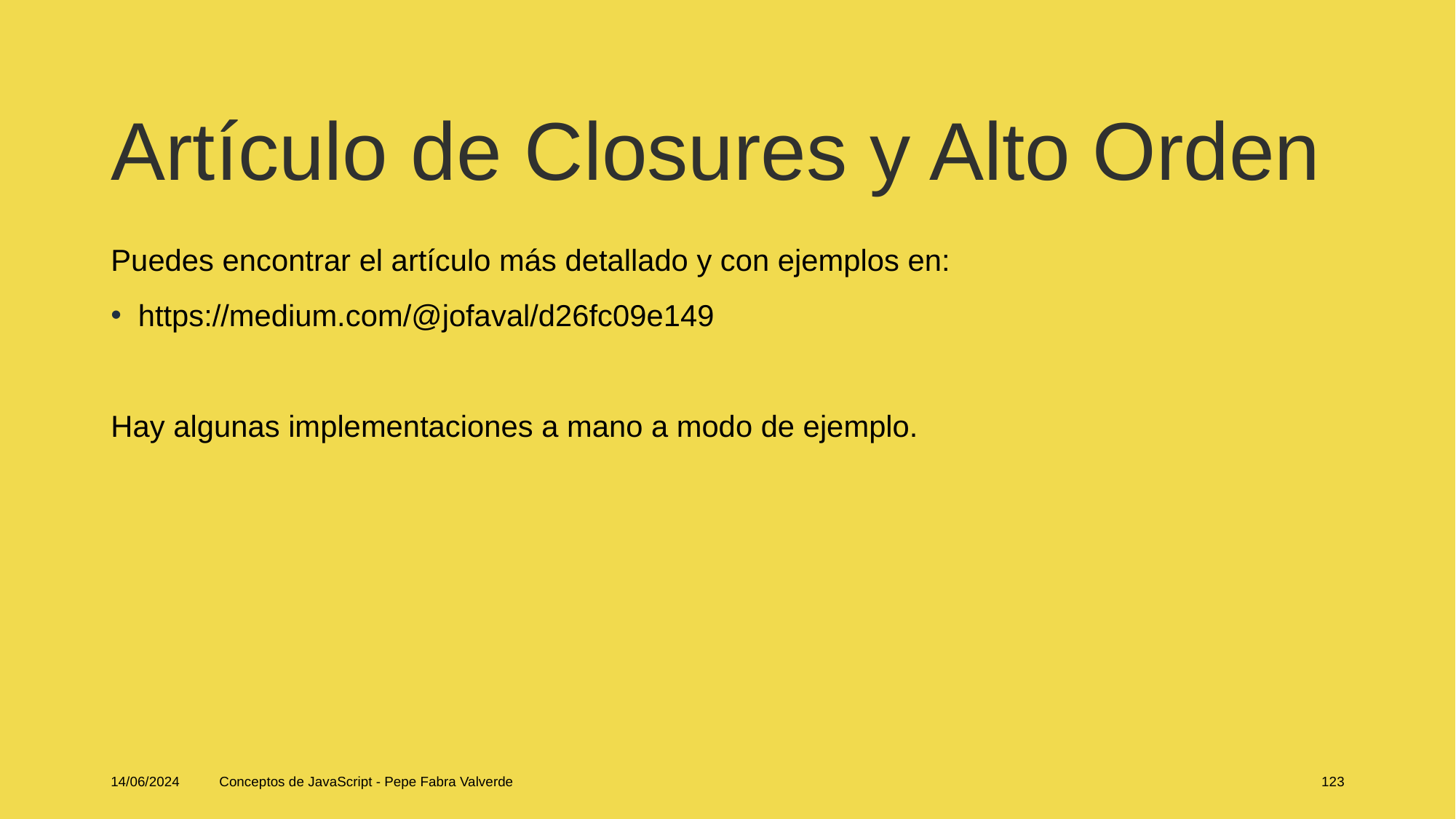

# Artículo de Closures y Alto Orden
Puedes encontrar el artículo más detallado y con ejemplos en:
https://medium.com/@jofaval/d26fc09e149

Hay algunas implementaciones a mano a modo de ejemplo.
14/06/2024
Conceptos de JavaScript - Pepe Fabra Valverde
123